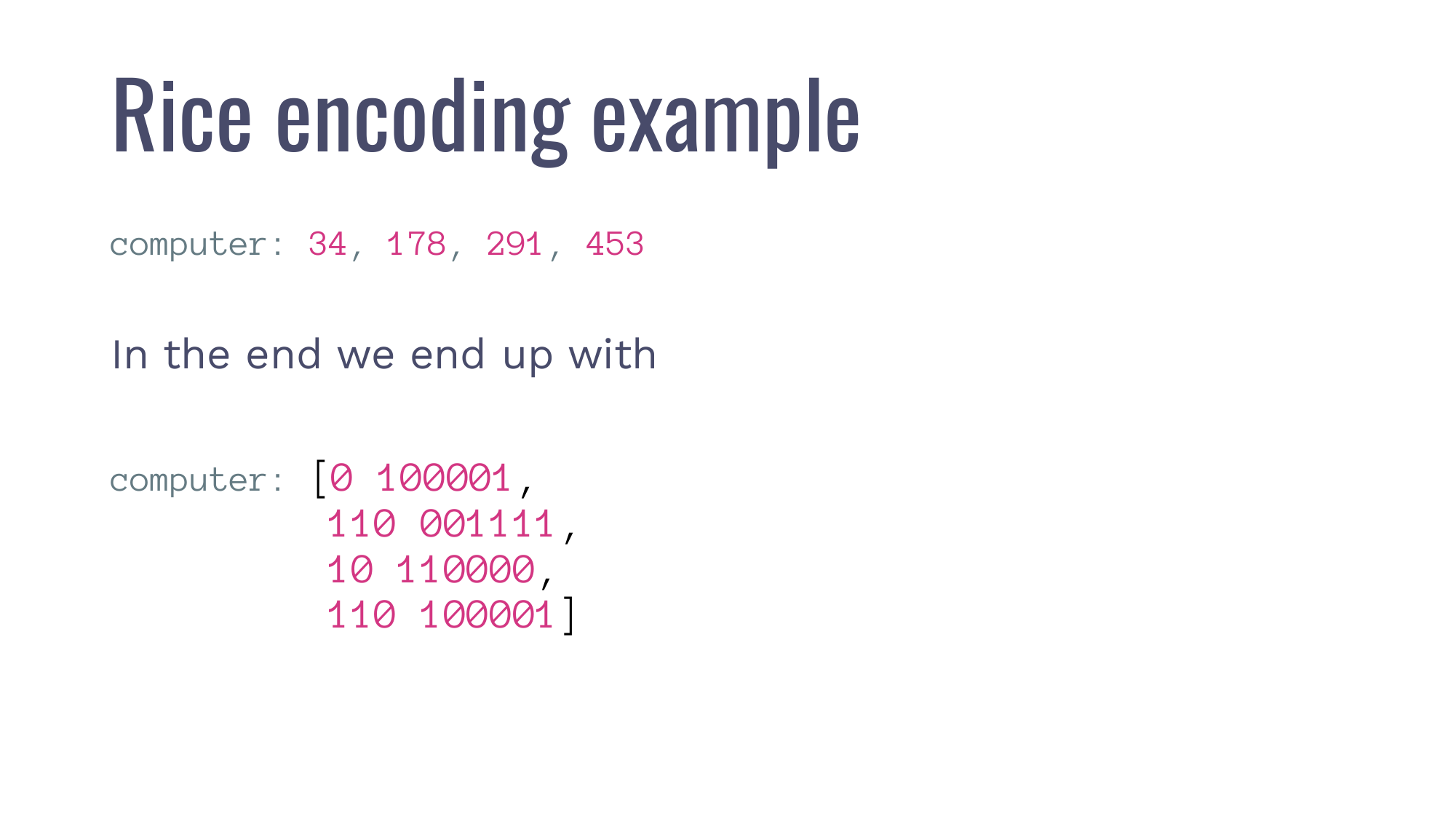

# Rice encoding example
computer: 34, 178, 291, 453

In the end we end up with

computer: [0 100001,
		110 001111,
		10 110000,
		110 100001]